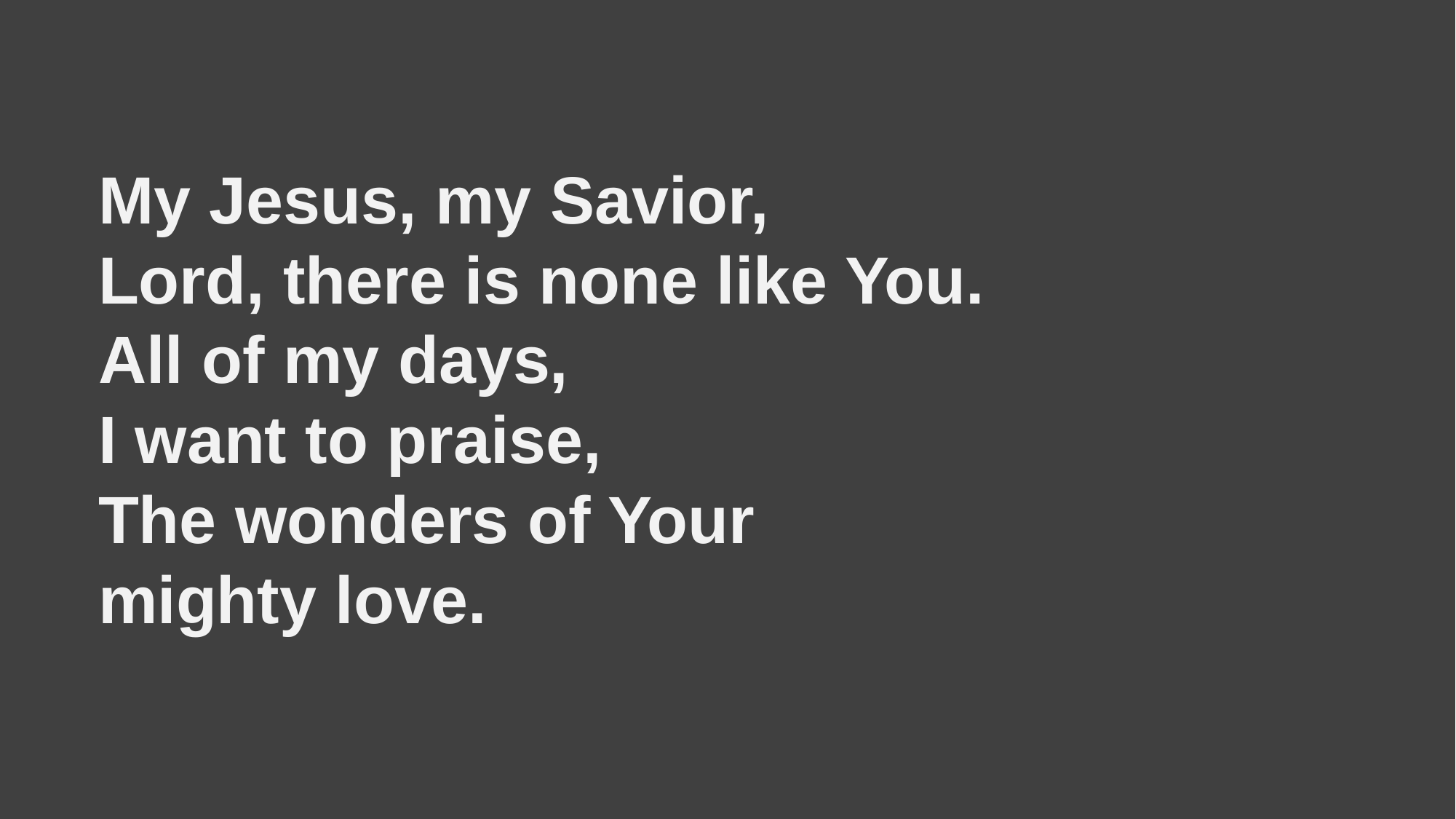

My Jesus, my Savior,
Lord, there is none like You.
All of my days,
I want to praise,
The wonders of Your
mighty love.